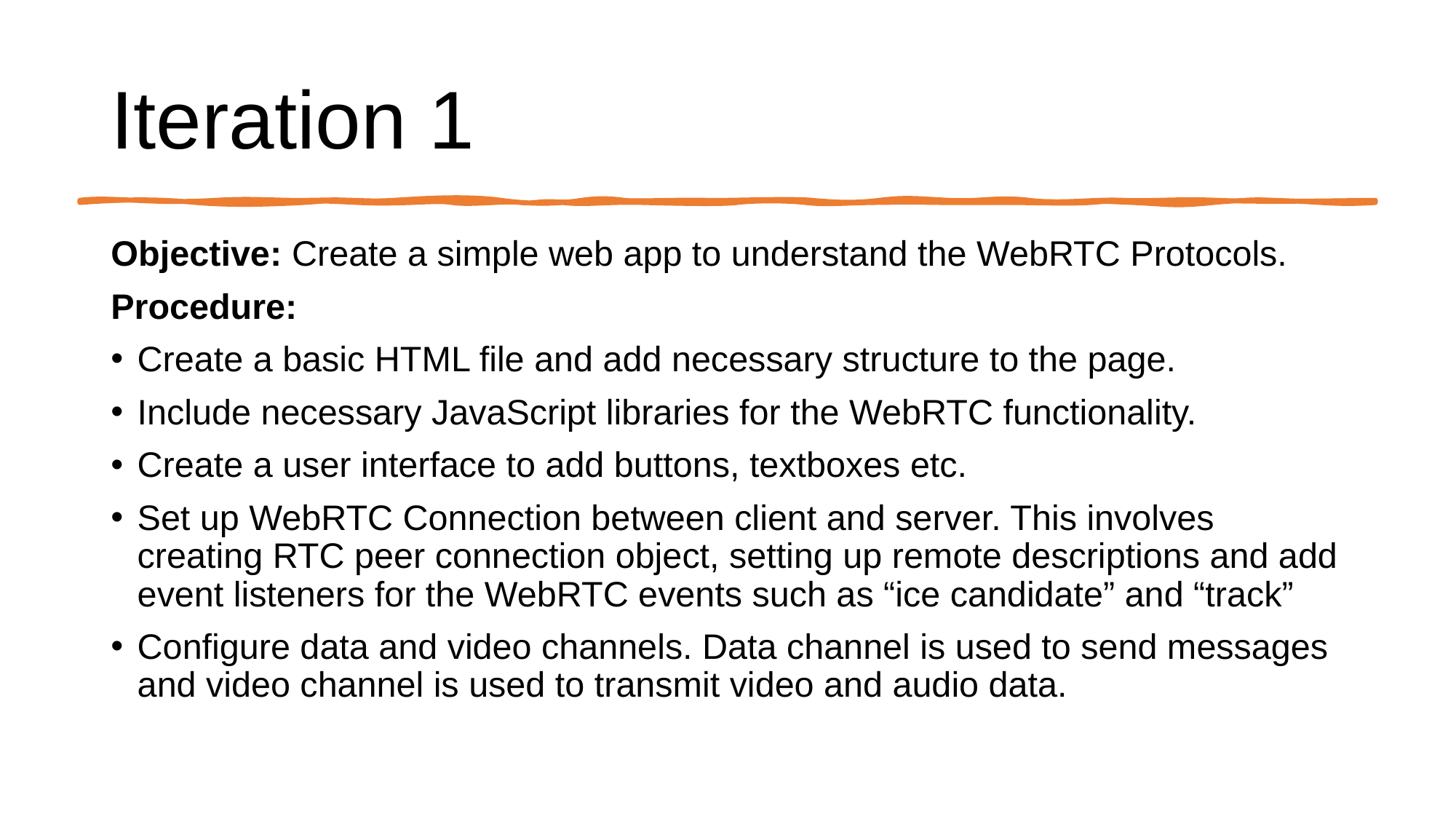

# Iteration 1

Objective: Create a simple web app to understand the WebRTC Protocols.
Procedure:
Create a basic HTML file and add necessary structure to the page.
Include necessary JavaScript libraries for the WebRTC functionality.
Create a user interface to add buttons, textboxes etc.
Set up WebRTC Connection between client and server. This involves creating RTC peer connection object, setting up remote descriptions and add event listeners for the WebRTC events such as “ice candidate” and “track”
Configure data and video channels. Data channel is used to send messages and video channel is used to transmit video and audio data.